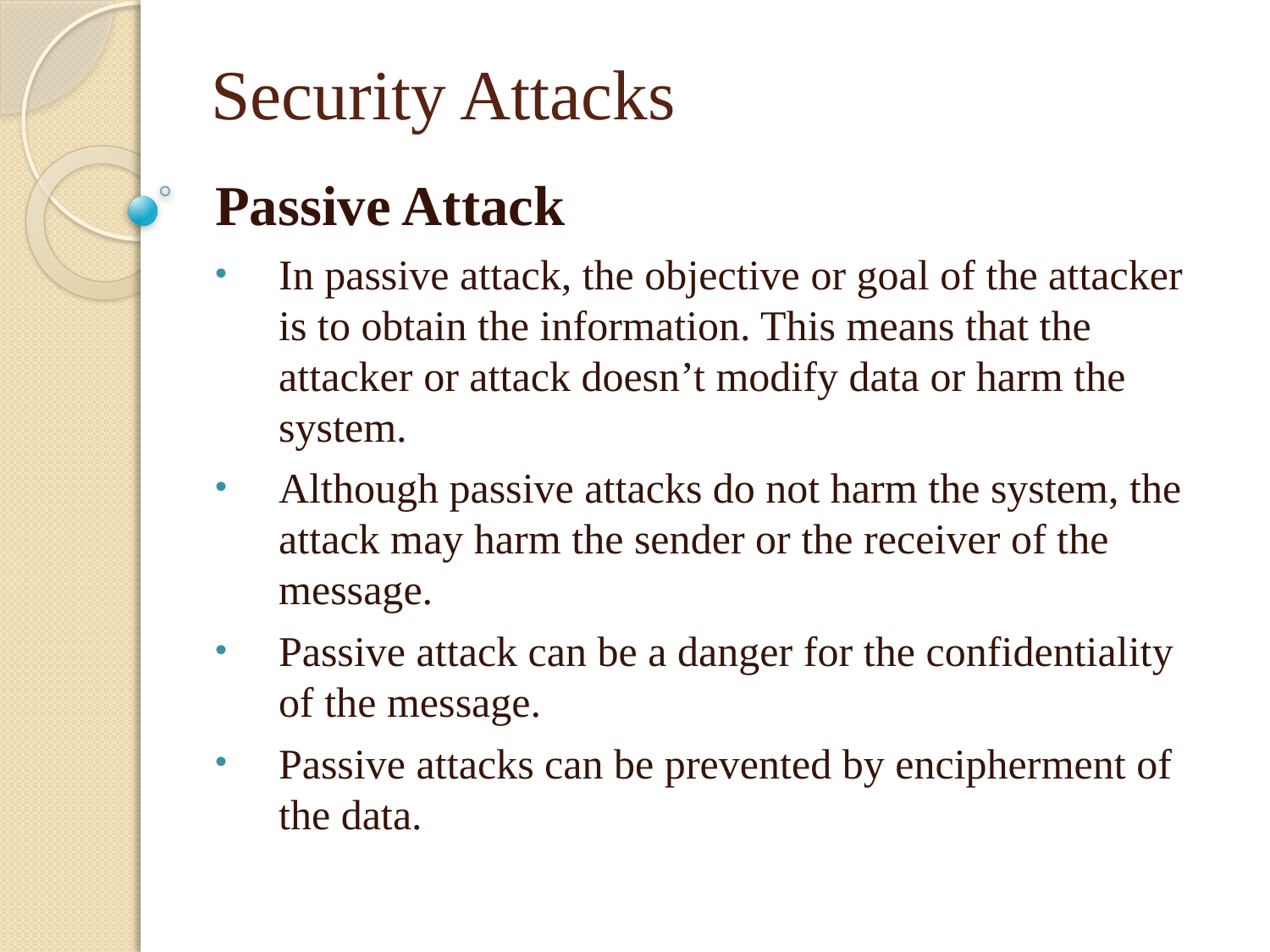

# Security Attacks
Passive Attack
In passive attack, the objective or goal of the attacker is to obtain the information. This means that the attacker or attack doesn’t modify data or harm the system.
Although passive attacks do not harm the system, the attack may harm the sender or the receiver of the message.
Passive attack can be a danger for the confidentiality of the message.
Passive attacks can be prevented by encipherment of the data.